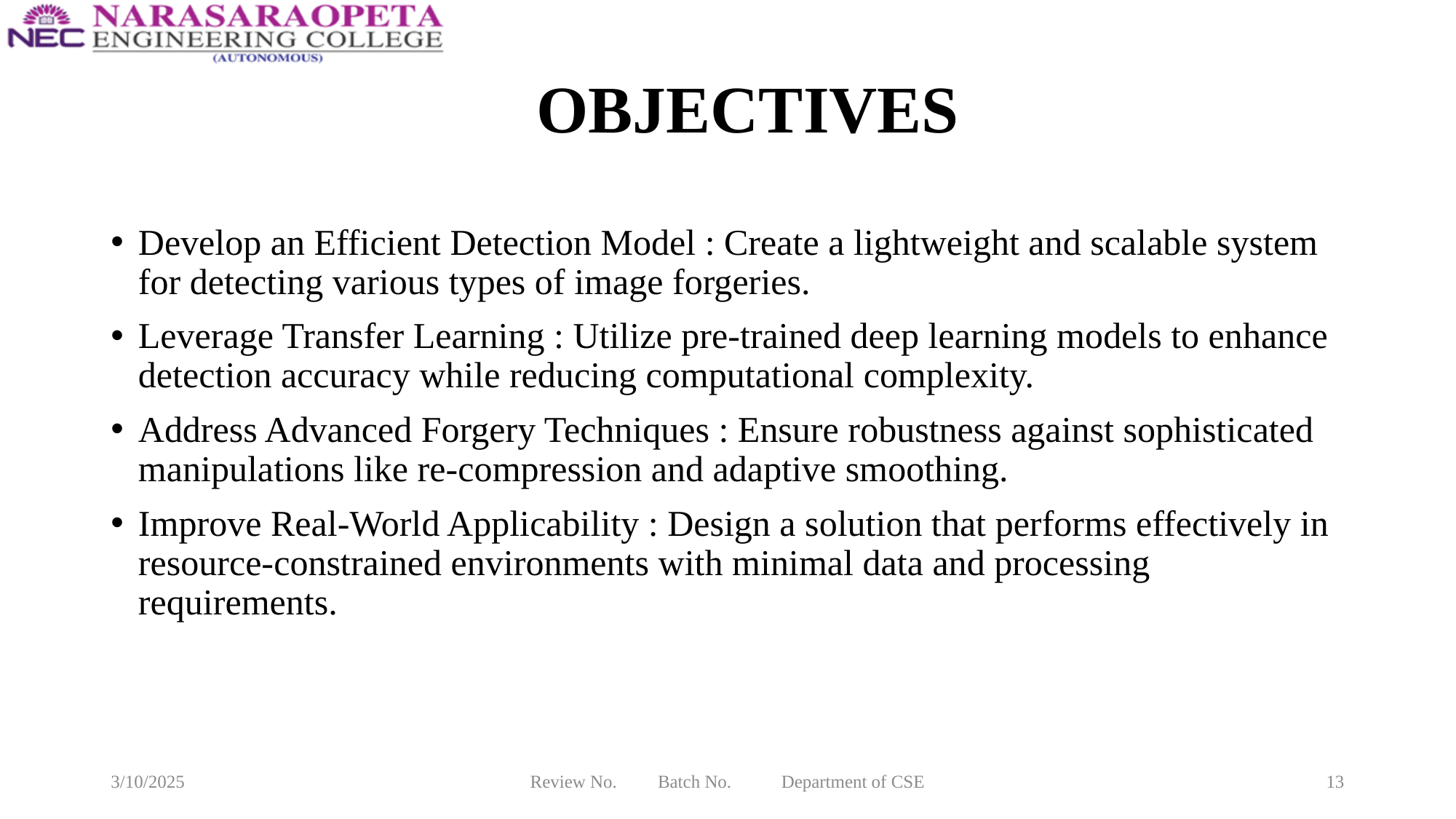

# OBJECTIVES
Develop an Efficient Detection Model : Create a lightweight and scalable system for detecting various types of image forgeries.
Leverage Transfer Learning : Utilize pre-trained deep learning models to enhance detection accuracy while reducing computational complexity.
Address Advanced Forgery Techniques : Ensure robustness against sophisticated manipulations like re-compression and adaptive smoothing.
Improve Real-World Applicability : Design a solution that performs effectively in resource-constrained environments with minimal data and processing requirements.

3/10/2025
Review No.         Batch No.           Department of CSE
13